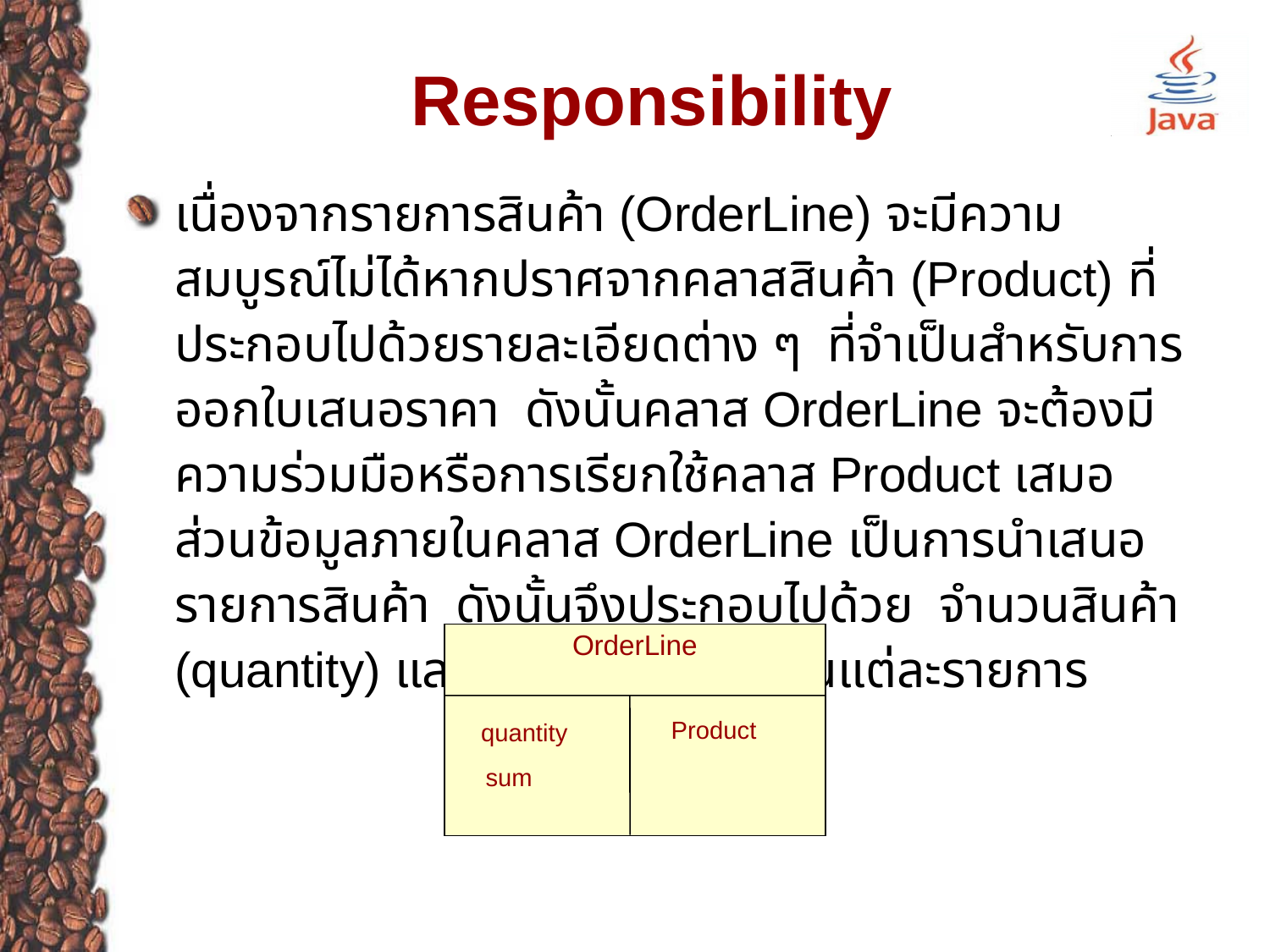

# Responsibility
เนื่องจากรายการสินค้า (OrderLine) จะมีความสมบูรณ์ไม่ได้หากปราศจากคลาสสินค้า (Product) ที่ประกอบไปด้วยรายละเอียดต่าง ๆ  ที่จำเป็นสำหรับการออกใบเสนอราคา  ดังนั้นคลาส OrderLine จะต้องมีความร่วมมือหรือการเรียกใช้คลาส Product เสมอ  ส่วนข้อมูลภายในคลาส OrderLine เป็นการนำเสนอรายการสินค้า  ดังนั้นจึงประกอบไปด้วย  จำนวนสินค้า (quantity) และราคารวม (sum) ในแต่ละรายการ
OrderLine

Product

quantity

sum